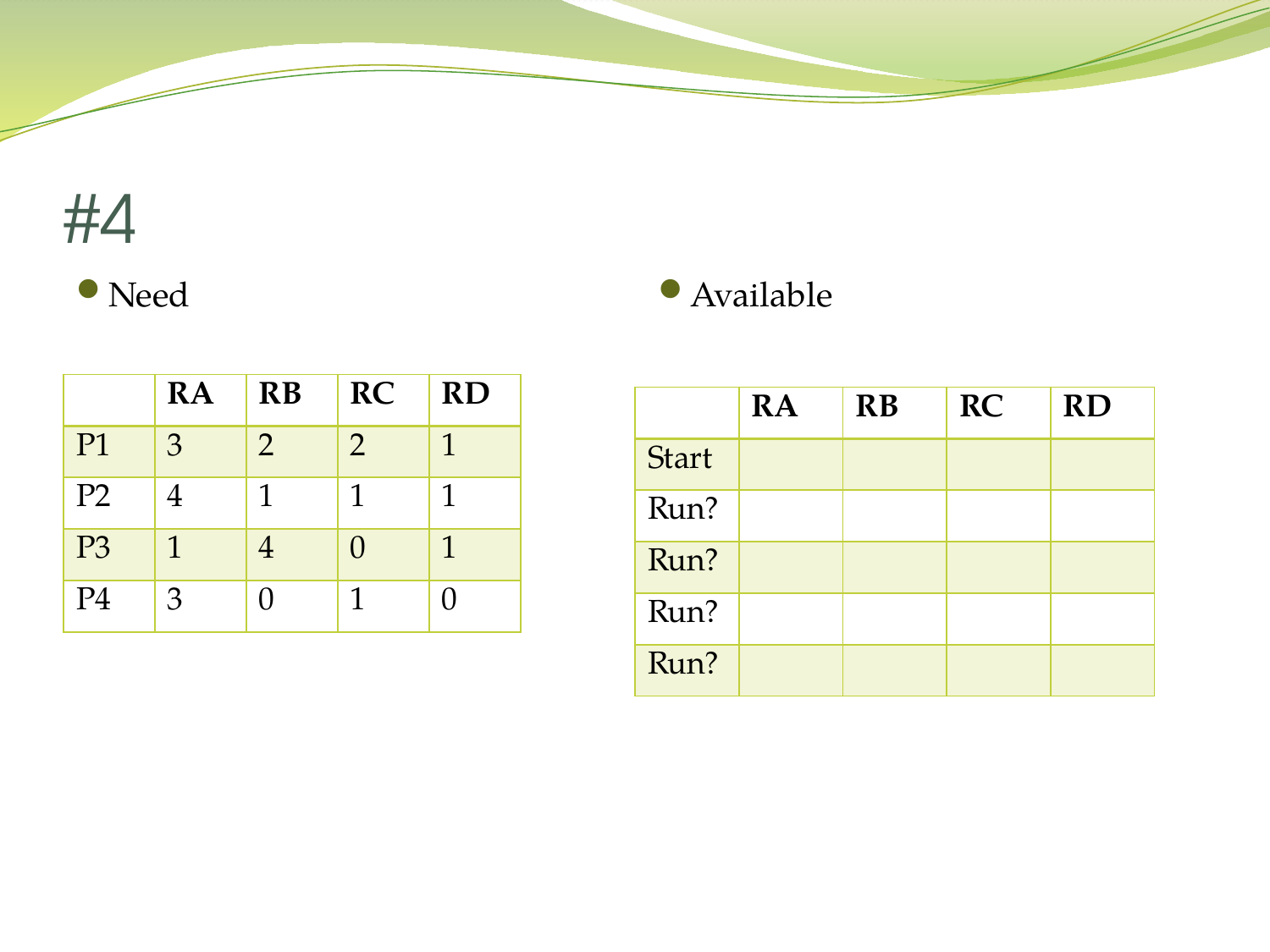

# #4
Need
Available
|  | RA | RB | RC | RD |
| --- | --- | --- | --- | --- |
| P1 | 3 | 2 | 2 | 1 |
| P2 | 4 | 1 | 1 | 1 |
| P3 | 1 | 4 | 0 | 1 |
| P4 | 3 | 0 | 1 | 0 |
|  | RA | RB | RC | RD |
| --- | --- | --- | --- | --- |
| Start |  |  |  |  |
| Run? |  |  |  |  |
| Run? |  |  |  |  |
| Run? |  |  |  |  |
| Run? |  |  |  |  |